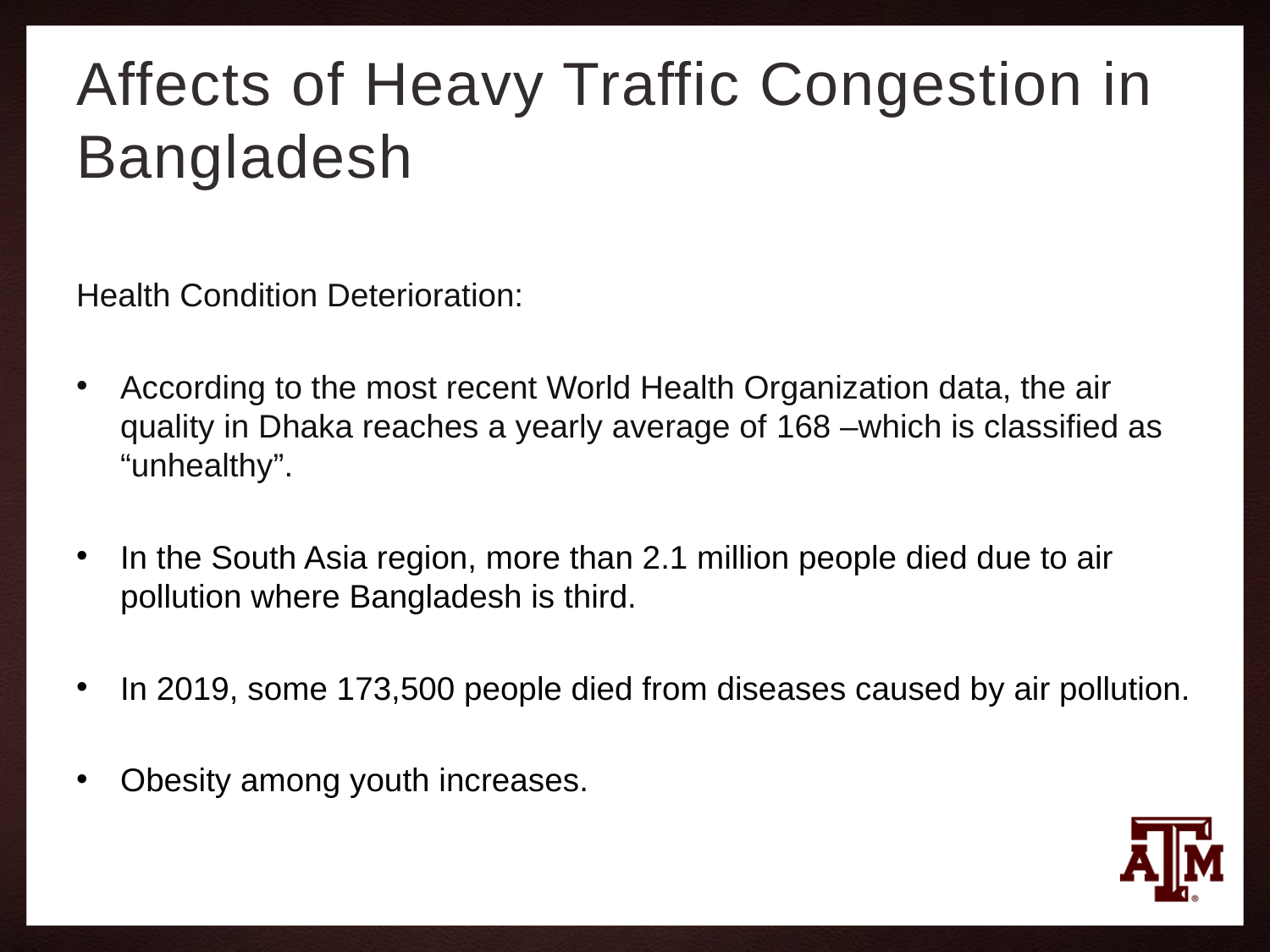

# Affects of Heavy Traffic Congestion in Bangladesh

Health Condition Deterioration:

According to the most recent World Health Organization data, the air quality in Dhaka reaches a yearly average of 168 –which is classified as “unhealthy”.

In the South Asia region, more than 2.1 million people died due to air pollution where Bangladesh is third.

In 2019, some 173,500 people died from diseases caused by air pollution.

Obesity among youth increases.